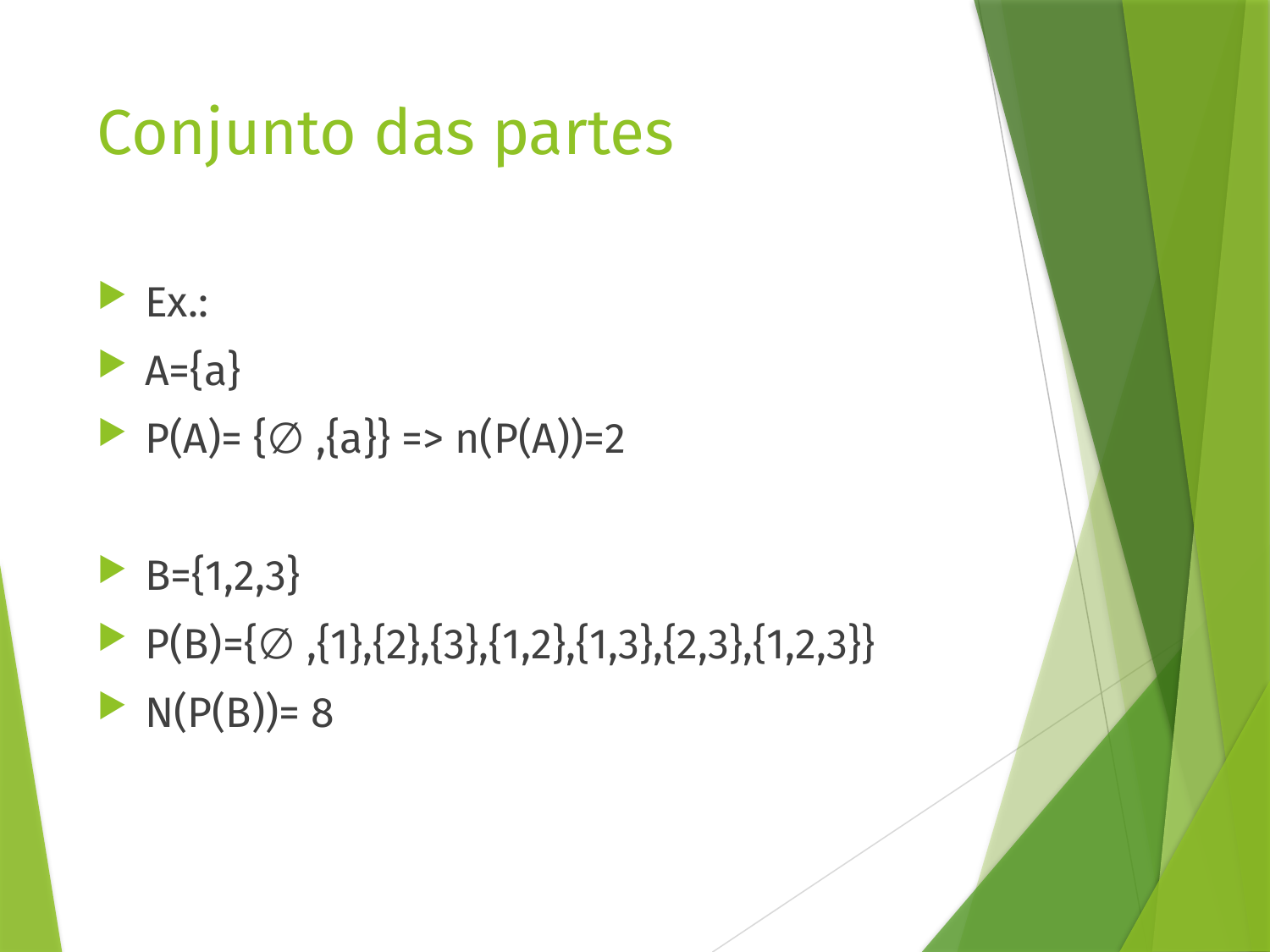

# Conjunto das partes
Ex.:
A={a}
P(A)= {∅ ,{a}} => n(P(A))=2

B={1,2,3}
P(B)={∅ ,{1},{2},{3},{1,2},{1,3},{2,3},{1,2,3}}
N(P(B))= 8